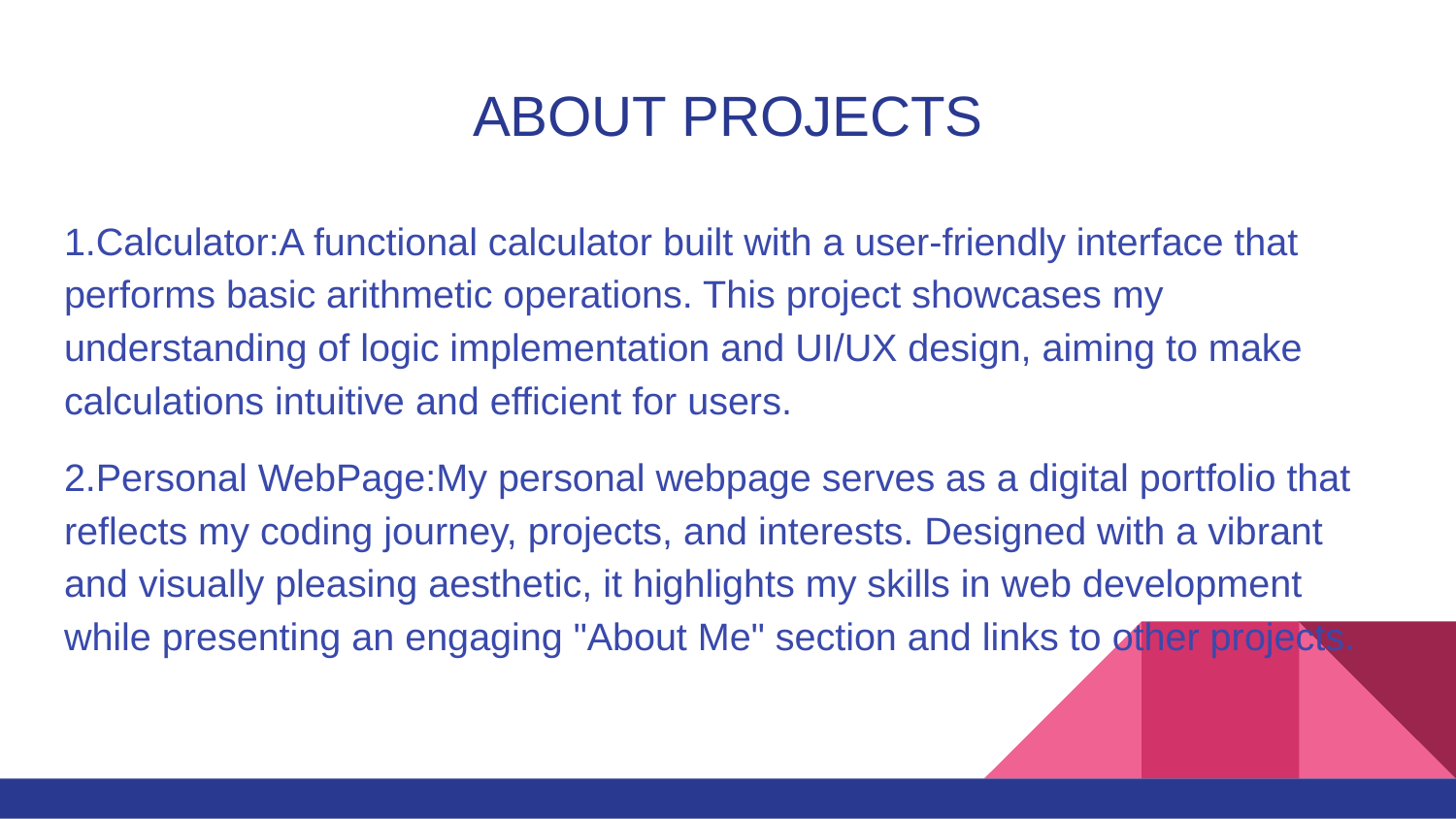

# ABOUT PROJECTS
1.Calculator:A functional calculator built with a user-friendly interface that performs basic arithmetic operations. This project showcases my understanding of logic implementation and UI/UX design, aiming to make calculations intuitive and efficient for users.
2.Personal WebPage:My personal webpage serves as a digital portfolio that reflects my coding journey, projects, and interests. Designed with a vibrant and visually pleasing aesthetic, it highlights my skills in web development while presenting an engaging "About Me" section and links to other projects.